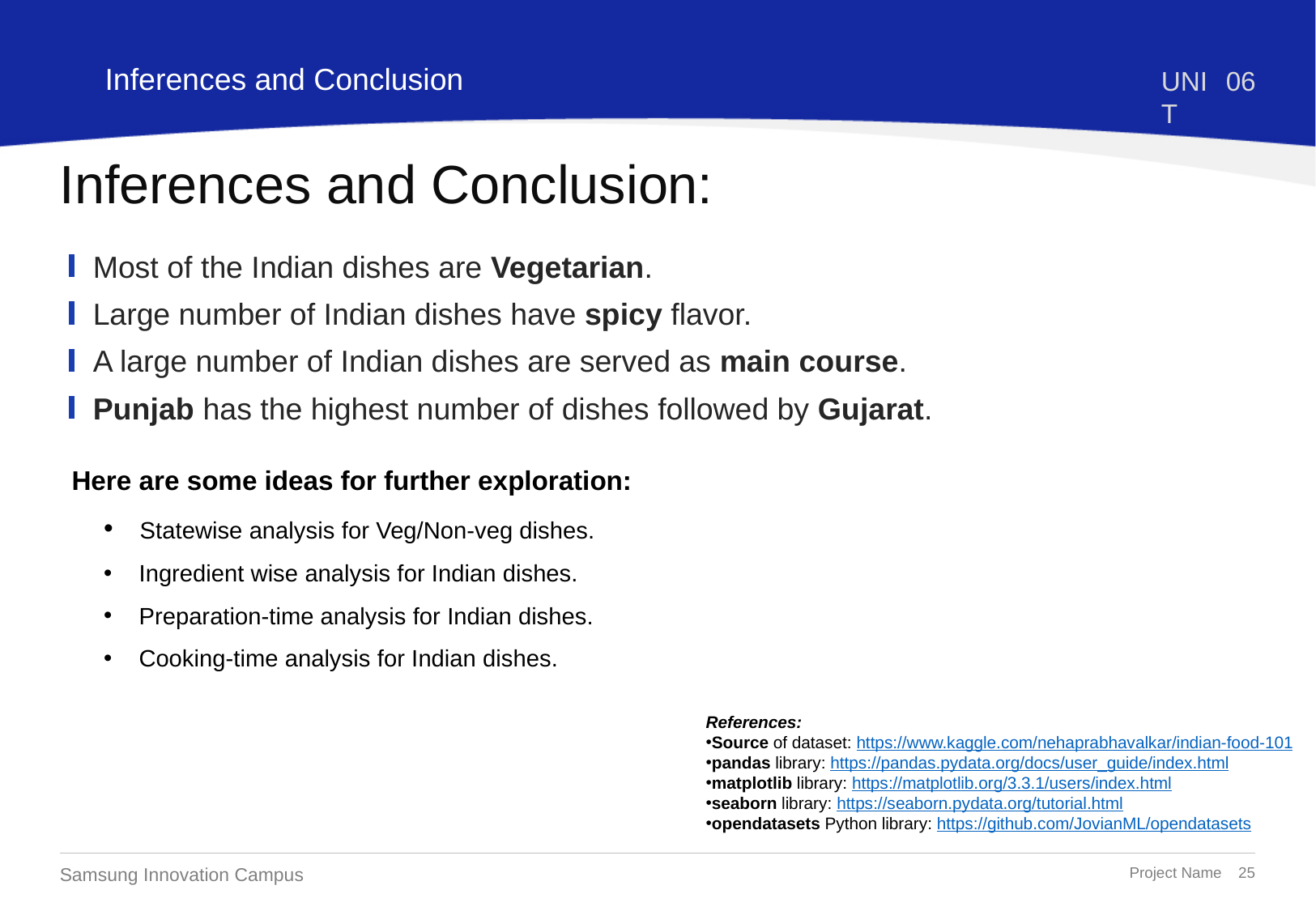

Inferences and Conclusion
UNIT
06
# Inferences and Conclusion:
Most of the Indian dishes are Vegetarian.
Large number of Indian dishes have spicy flavor.
A large number of Indian dishes are served as main course.
Punjab has the highest number of dishes followed by Gujarat.

Here are some ideas for further exploration:
 Statewise analysis for Veg/Non-veg dishes.
 Ingredient wise analysis for Indian dishes.
 Preparation-time analysis for Indian dishes.
 Cooking-time analysis for Indian dishes.
References:
Source of dataset: https://www.kaggle.com/nehaprabhavalkar/indian-food-101
pandas library: https://pandas.pydata.org/docs/user_guide/index.html
matplotlib library: https://matplotlib.org/3.3.1/users/index.html
seaborn library: https://seaborn.pydata.org/tutorial.html
opendatasets Python library: https://github.com/JovianML/opendatasets